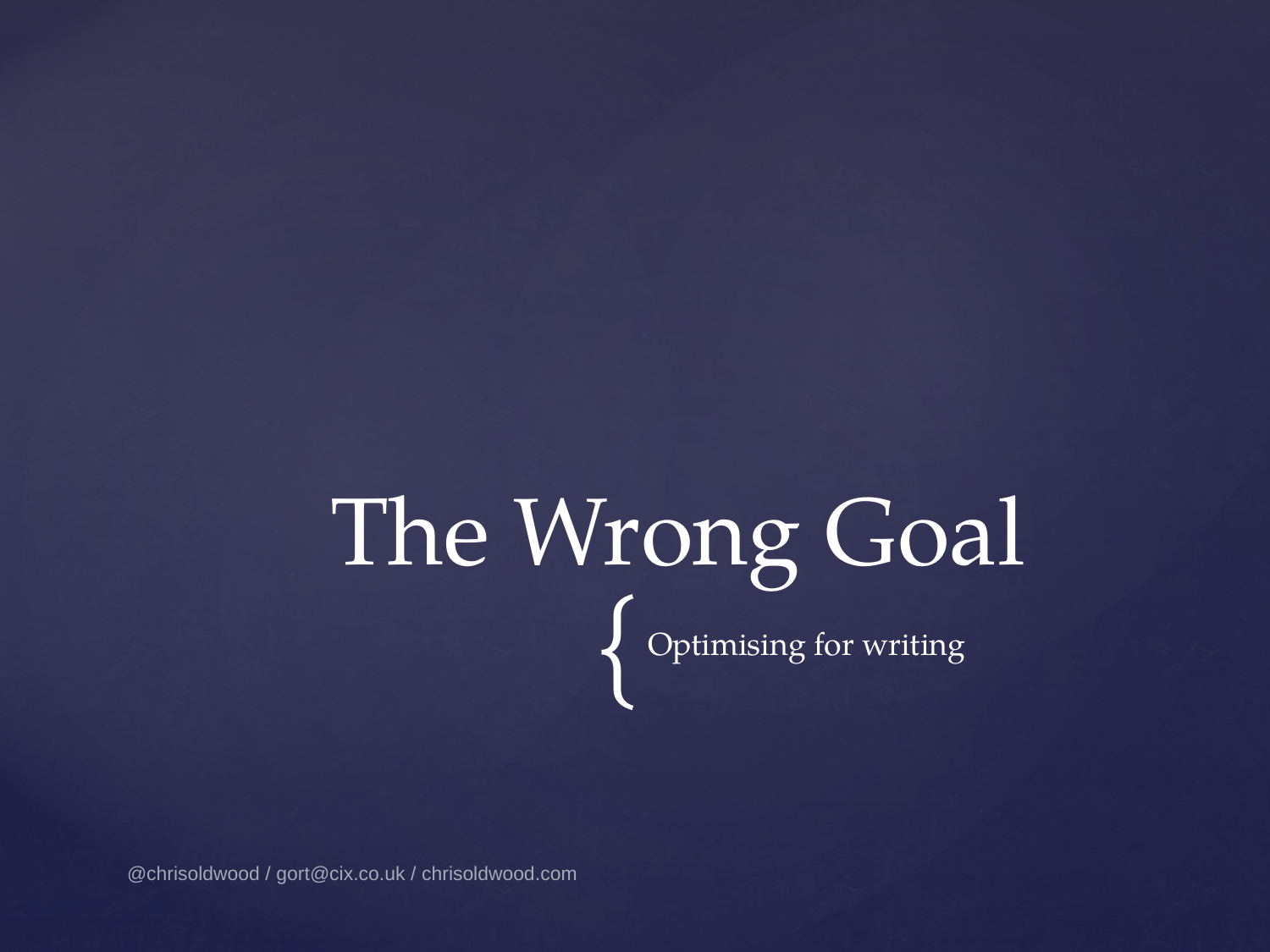

# The Wrong Goal
Optimising for writing
@chrisoldwood / gort@cix.co.uk / chrisoldwood.com